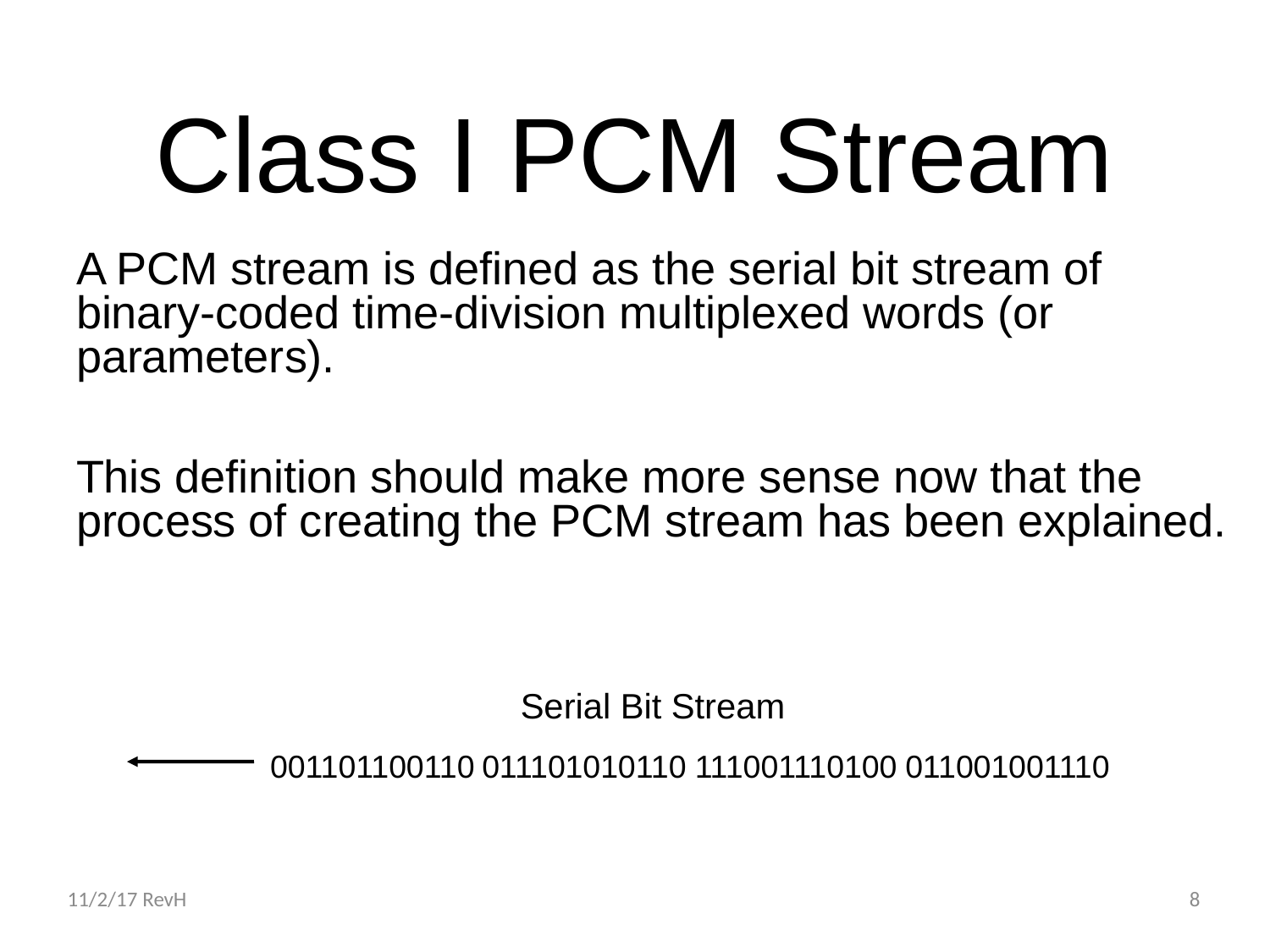

# Class I PCM Stream
A PCM stream is defined as the serial bit stream of binary-coded time-division multiplexed words (or parameters).

This definition should make more sense now that the process of creating the PCM stream has been explained.

Serial Bit Stream
011001001110
001101100110
011101010110
111001110100

11/2/17 RevH
8